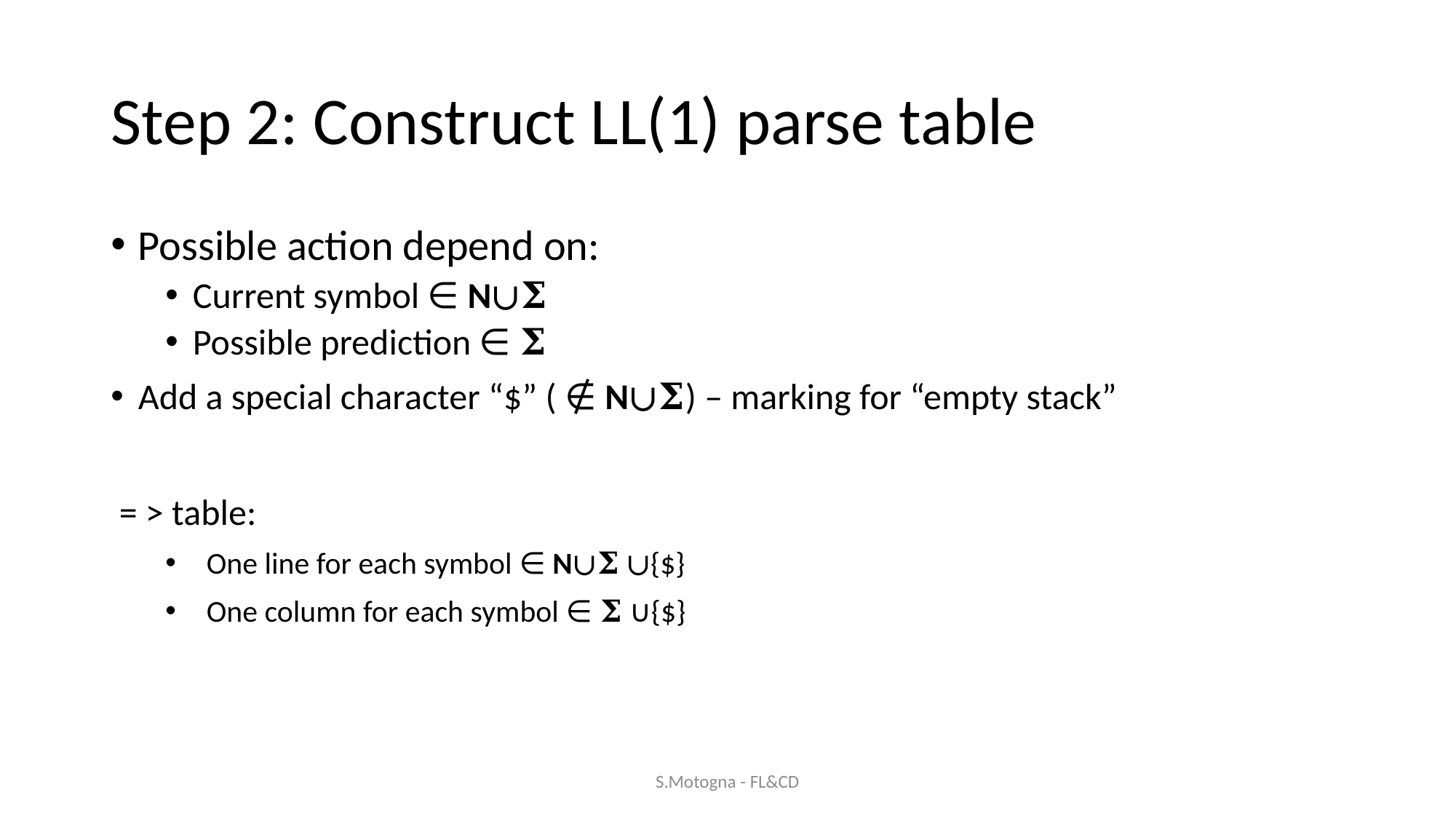

# Step 2: Construct LL(1) parse table
Possible action depend on:
Current symbol ∈ N∪𝚺
Possible prediction ∈ 𝚺
Add a special character “$” ( ∉ N∪𝚺) – marking for “empty stack”

 = > table:
One line for each symbol ∈ N∪𝚺 ∪{$}
One column for each symbol ∈ 𝚺 ∪{$}

S.Motogna - FL&CD